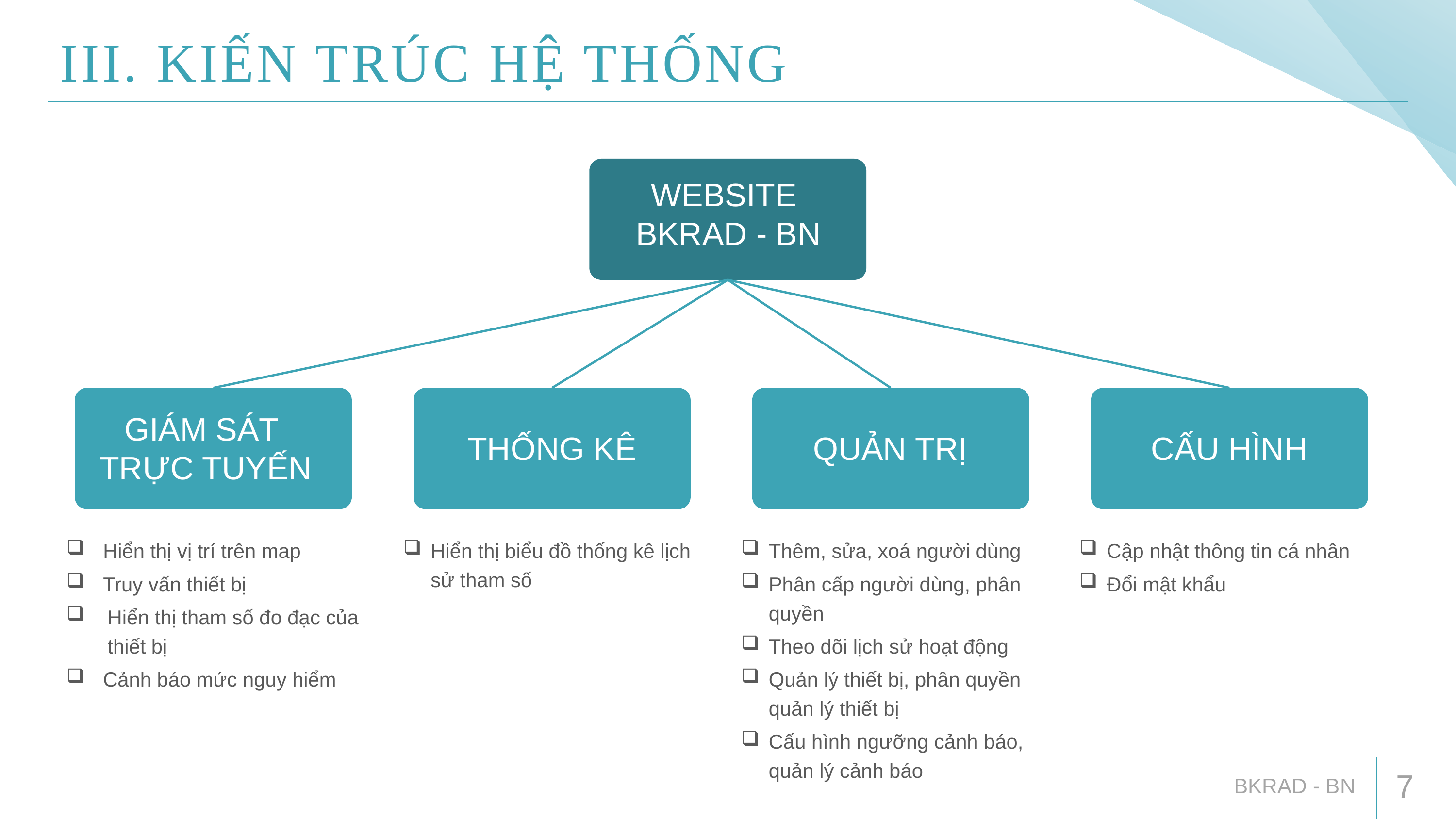

# III. KIẾN TRÚC HỆ THỐNG
WEBSITE
BKRAD - BN
GIÁM SÁT
TRỰC TUYẾN
CẤU HÌNH
THỐNG KÊ
QUẢN TRỊ
Hiển thị vị trí trên map
Truy vấn thiết bị
Hiển thị tham số đo đạc của thiết bị
Cảnh báo mức nguy hiểm

Hiển thị biểu đồ thống kê lịch sử tham số
Thêm, sửa, xoá người dùng
Phân cấp người dùng, phân quyền
Theo dõi lịch sử hoạt động
Quản lý thiết bị, phân quyền quản lý thiết bị
Cấu hình ngưỡng cảnh báo, quản lý cảnh báo

Cập nhật thông tin cá nhân
Đổi mật khẩu
BKRAD - BN
7